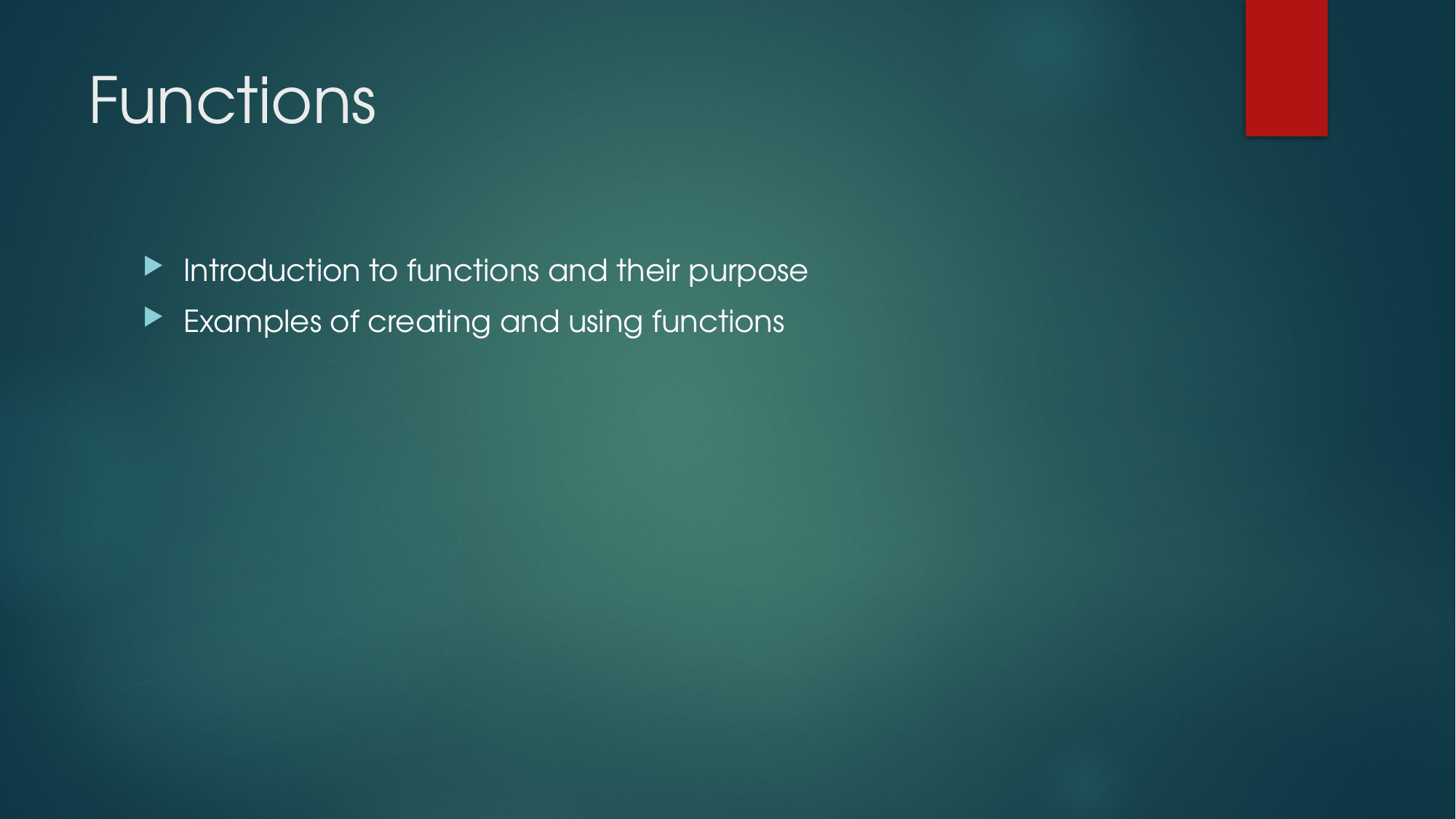

# Functions
Introduction to functions and their purpose
Examples of creating and using functions